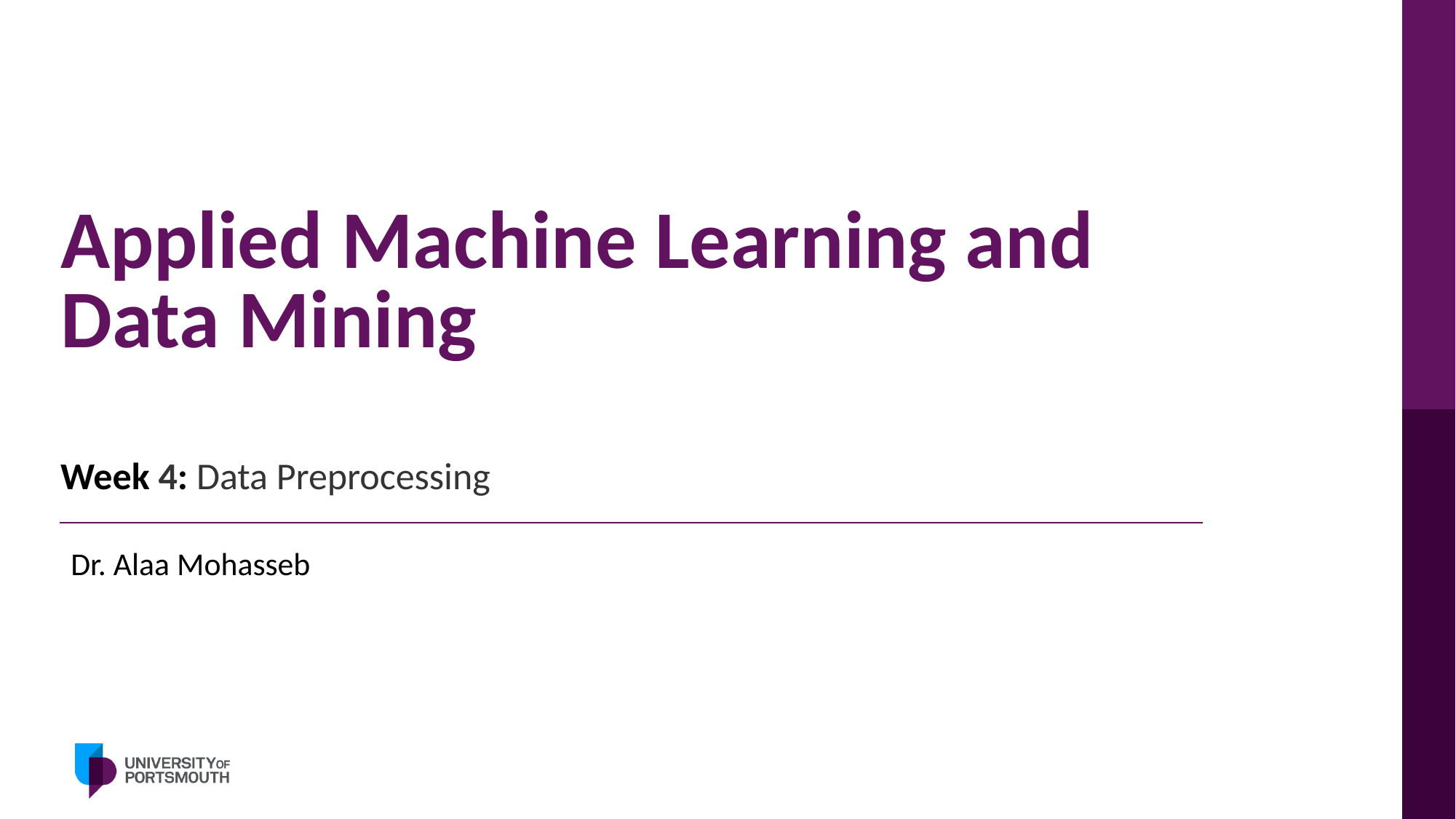

# Applied Machine Learning and Data Mining
Week 4: Data Preprocessing

Dr. Alaa Mohasseb